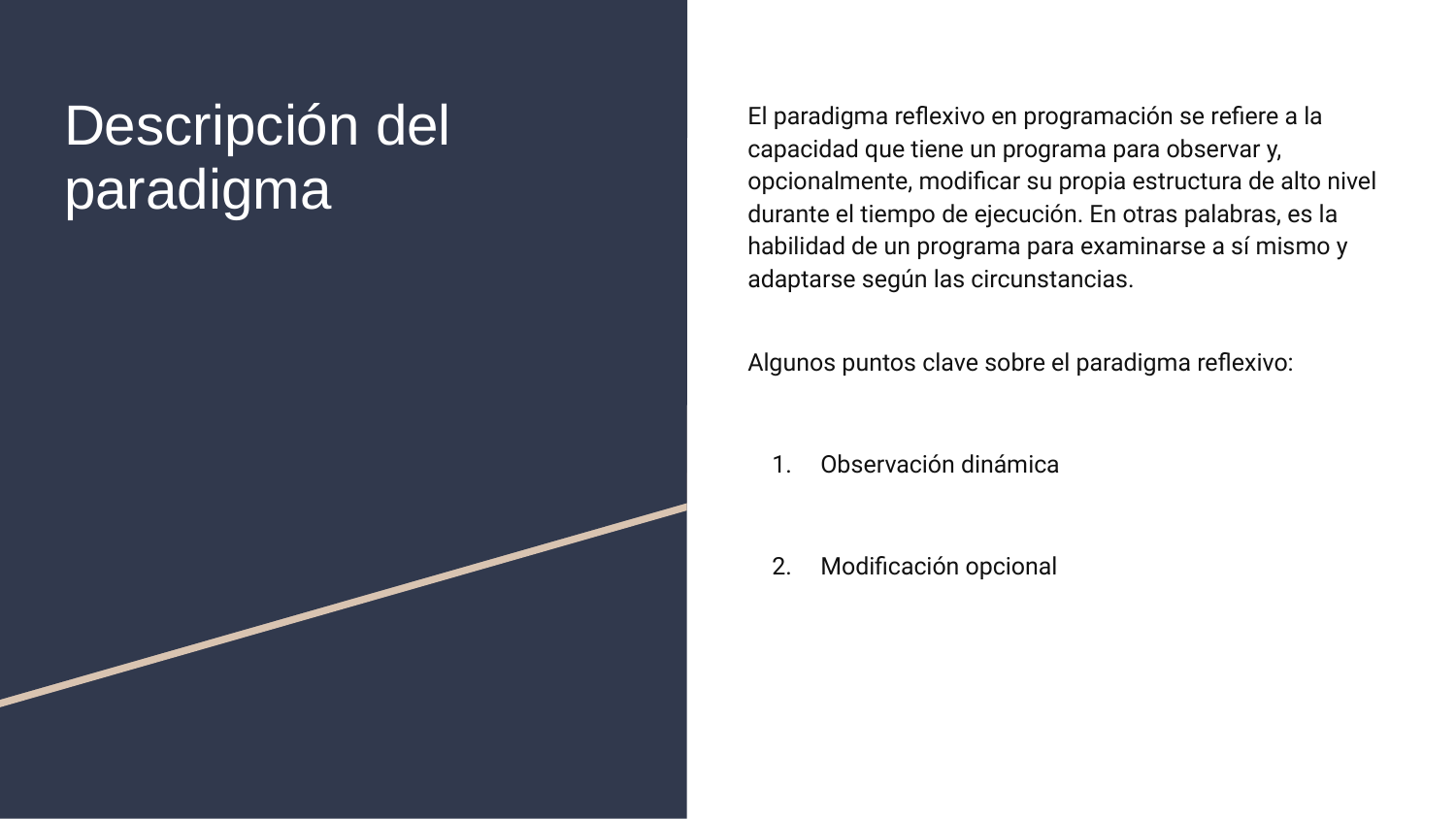

# Descripción del paradigma
El paradigma reflexivo en programación se refiere a la capacidad que tiene un programa para observar y, opcionalmente, modificar su propia estructura de alto nivel durante el tiempo de ejecución. En otras palabras, es la habilidad de un programa para examinarse a sí mismo y adaptarse según las circunstancias.

Algunos puntos clave sobre el paradigma reflexivo:

Observación dinámica

Modificación opcional